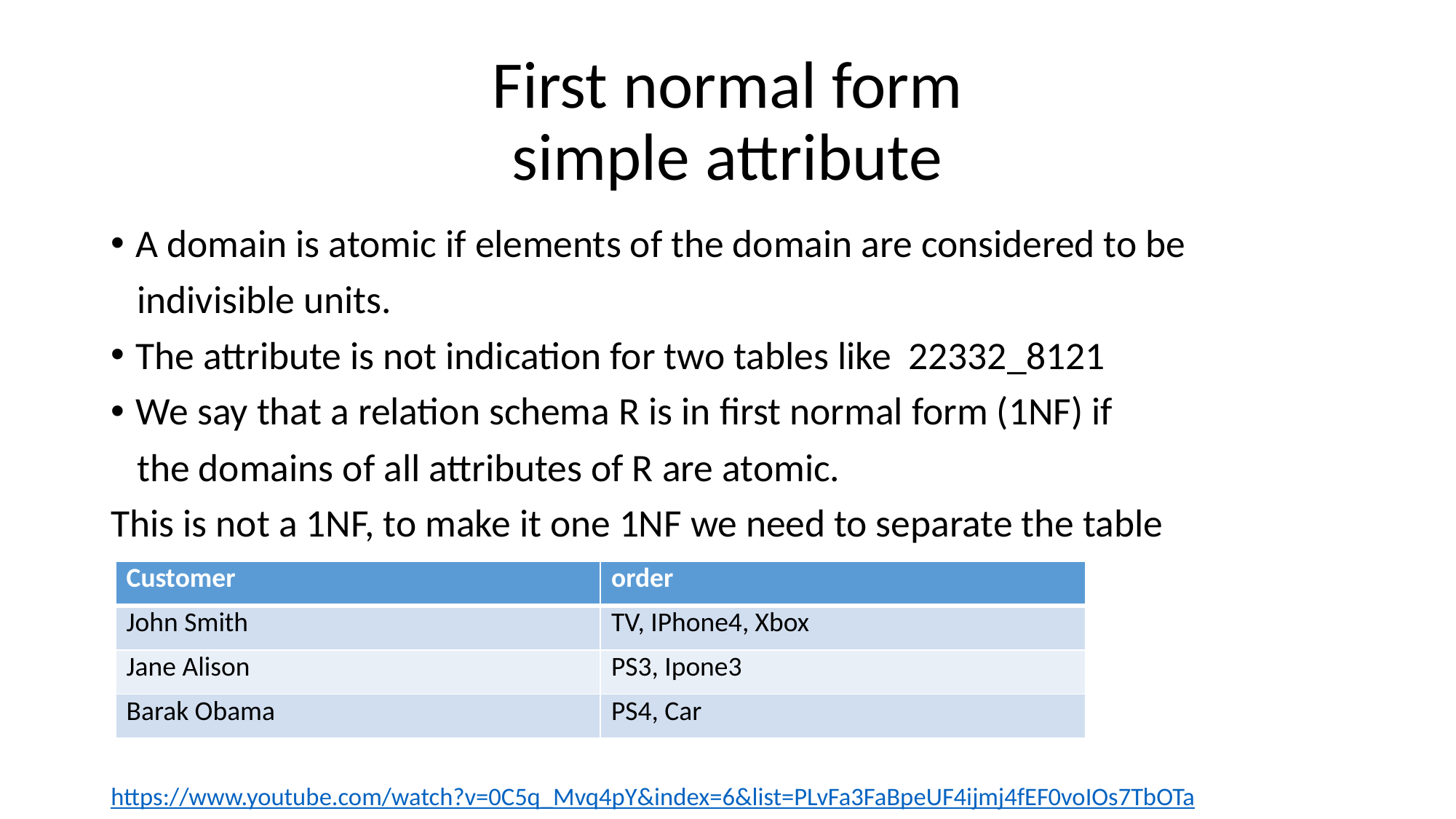

# First normal form simple attribute
A domain is atomic if elements of the domain are considered to be
   indivisible units.
The attribute is not indication for two tables like  22332_8121
We say that a relation schema R is in first normal form (1NF) if
   the domains of all attributes of R are atomic.
This is not a 1NF, to make it one 1NF we need to separate the table

https://www.youtube.com/watch?v=0C5q_Mvq4pY&index=6&list=PLvFa3FaBpeUF4ijmj4fEF0voIOs7TbOTa

| Customer | order |
| --- | --- |
| John Smith | TV, IPhone4, Xbox |
| Jane Alison | PS3, Ipone3 |
| Barak Obama | PS4, Car |